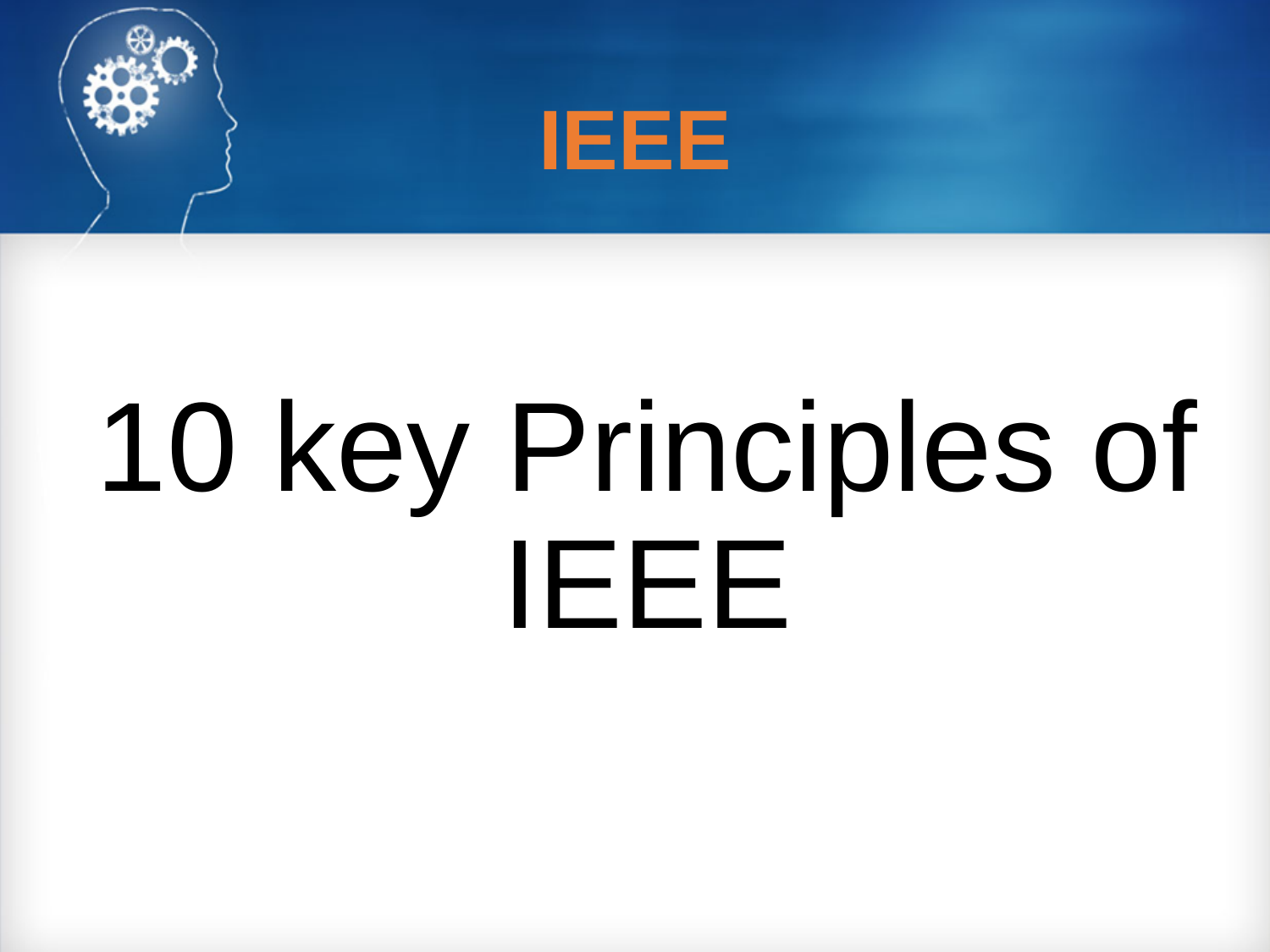

# IEEE
10 key Principles of IEEE